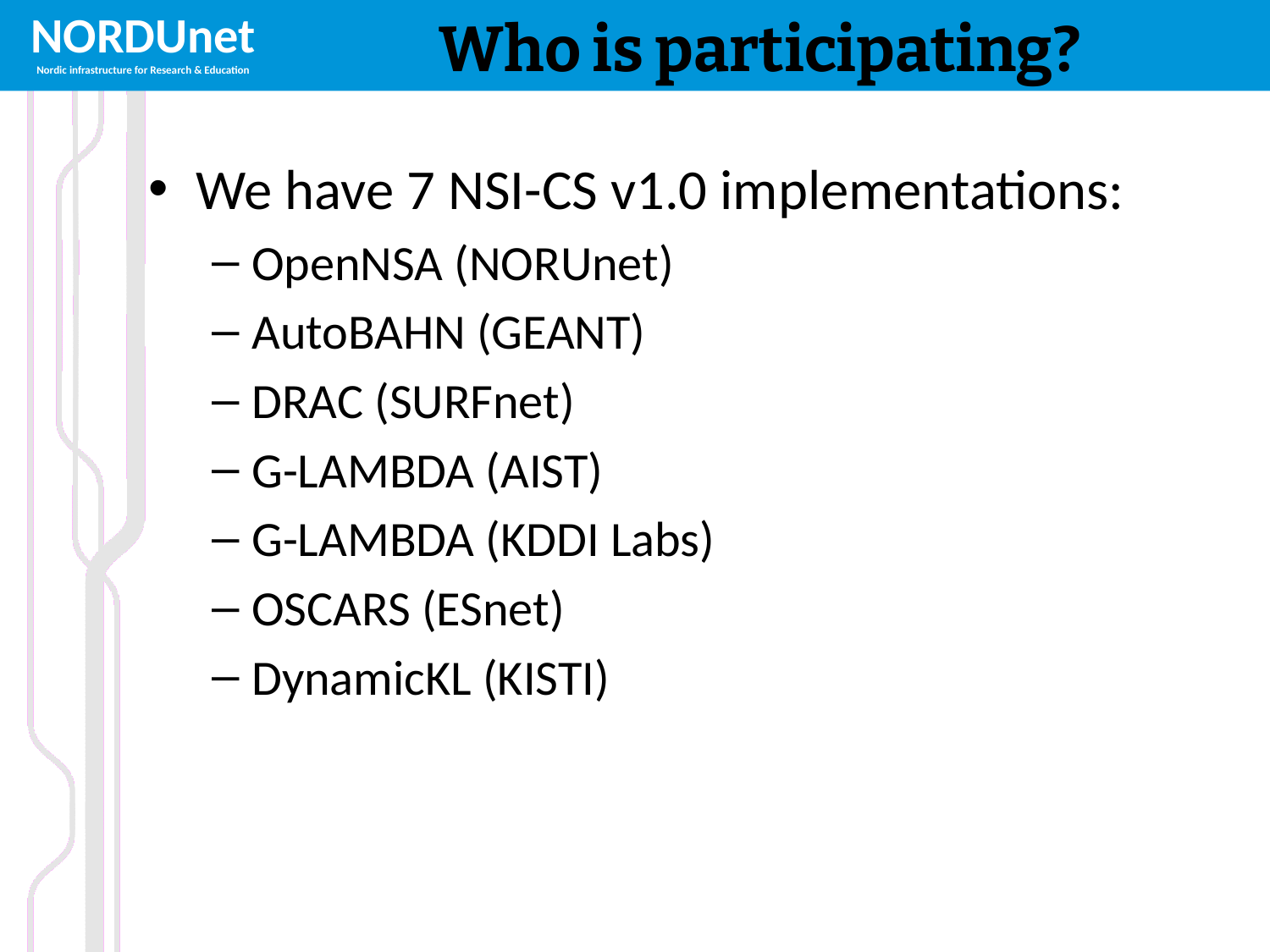

# Who is participating?
We have 7 NSI-CS v1.0 implementations:
OpenNSA (NORUnet)
AutoBAHN (GEANT)
DRAC (SURFnet)
G-LAMBDA (AIST)
G-LAMBDA (KDDI Labs)
OSCARS (ESnet)
DynamicKL (KISTI)